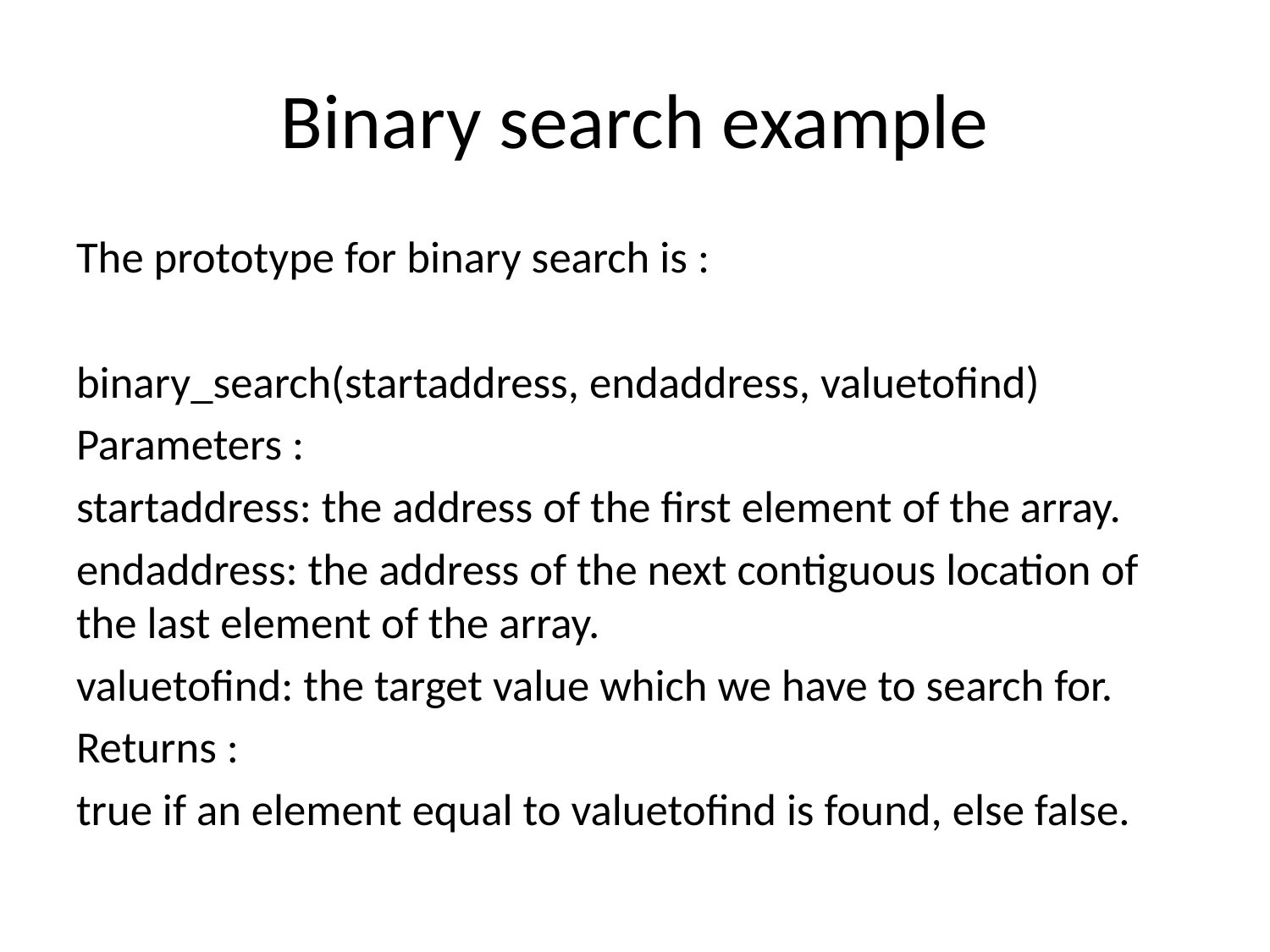

# Binary search example
The prototype for binary search is :

binary_search(startaddress, endaddress, valuetofind)
Parameters :
startaddress: the address of the first element of the array.
endaddress: the address of the next contiguous location of the last element of the array.
valuetofind: the target value which we have to search for.
Returns :
true if an element equal to valuetofind is found, else false.